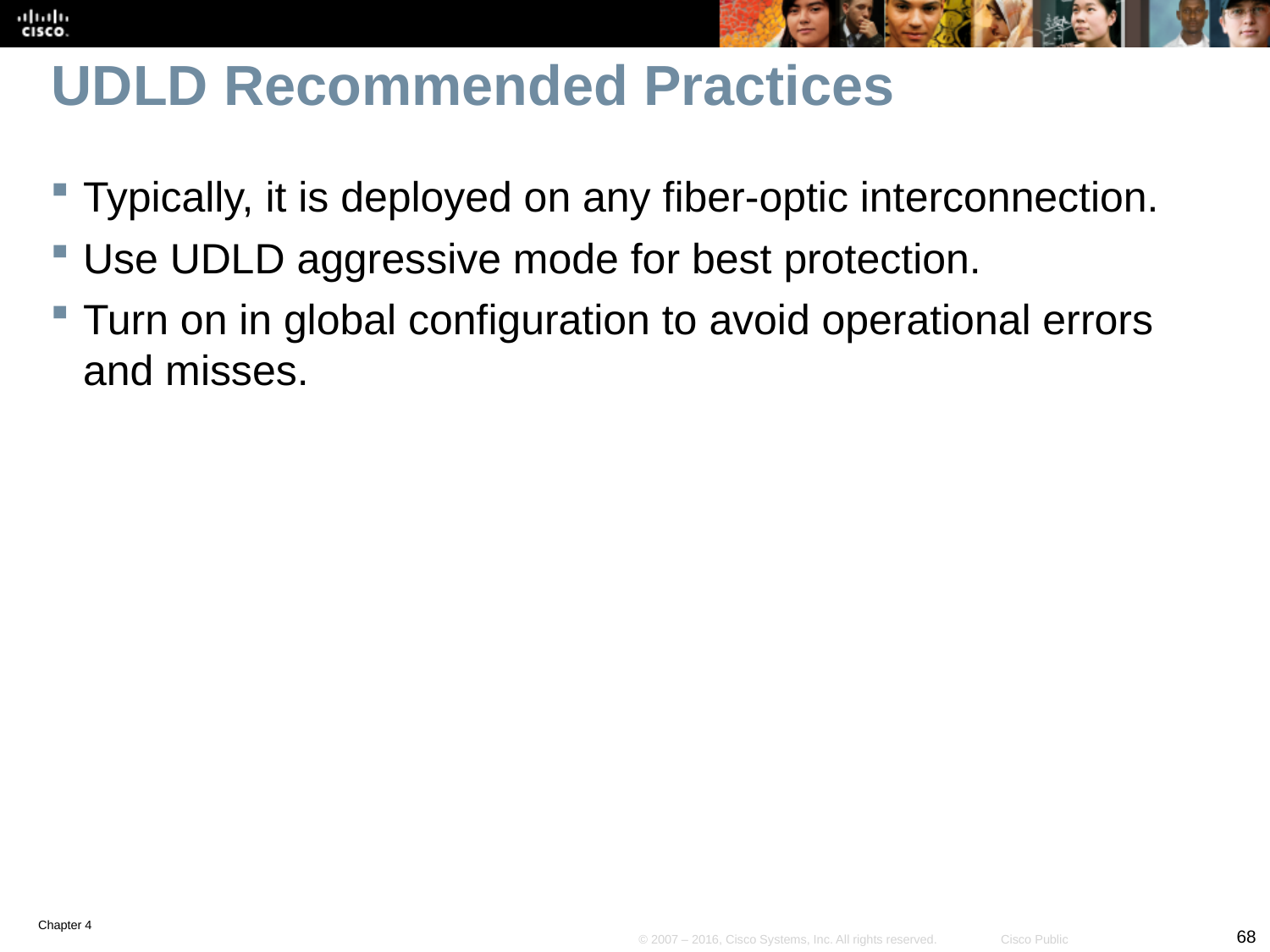

# UDLD Recommended Practices
Typically, it is deployed on any fiber-optic interconnection.
Use UDLD aggressive mode for best protection.
Turn on in global configuration to avoid operational errors and misses.